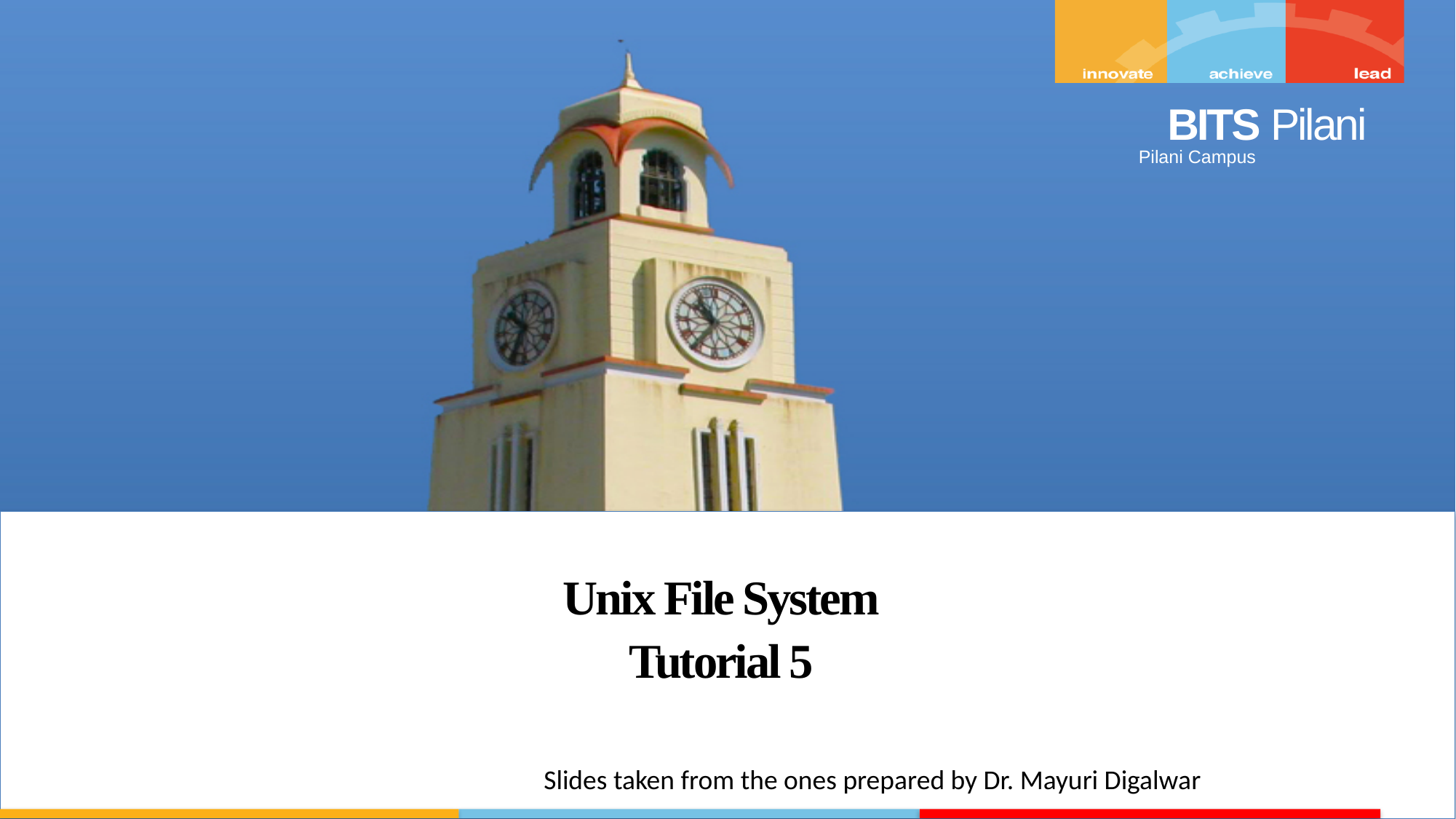

Unix File System
Tutorial 5

Slides taken from the ones prepared by Dr. Mayuri Digalwar